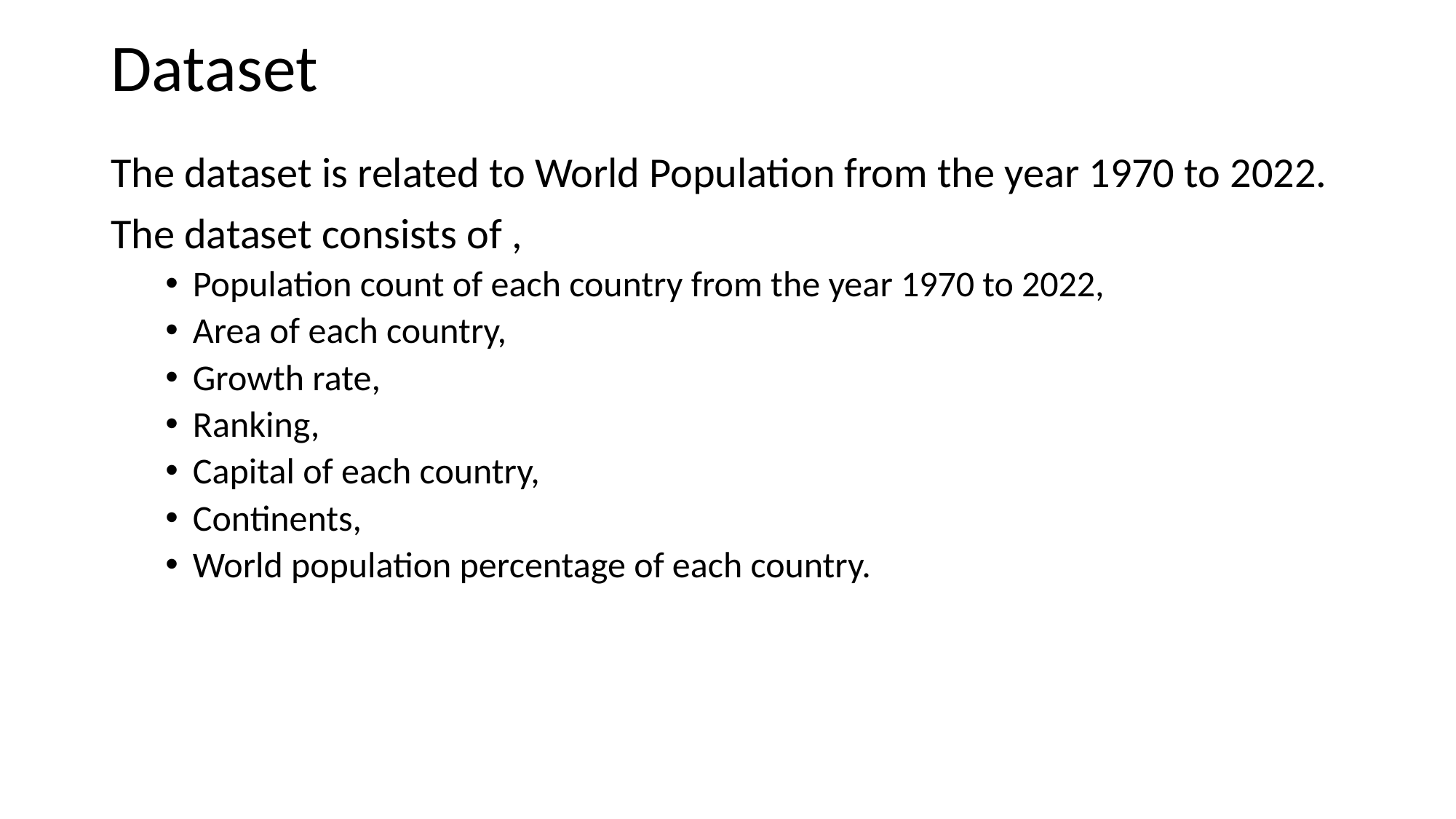

# Dataset
The dataset is related to World Population from the year 1970 to 2022.
The dataset consists of ,
Population count of each country from the year 1970 to 2022,
Area of each country,
Growth rate,
Ranking,
Capital of each country,
Continents,
World population percentage of each country.